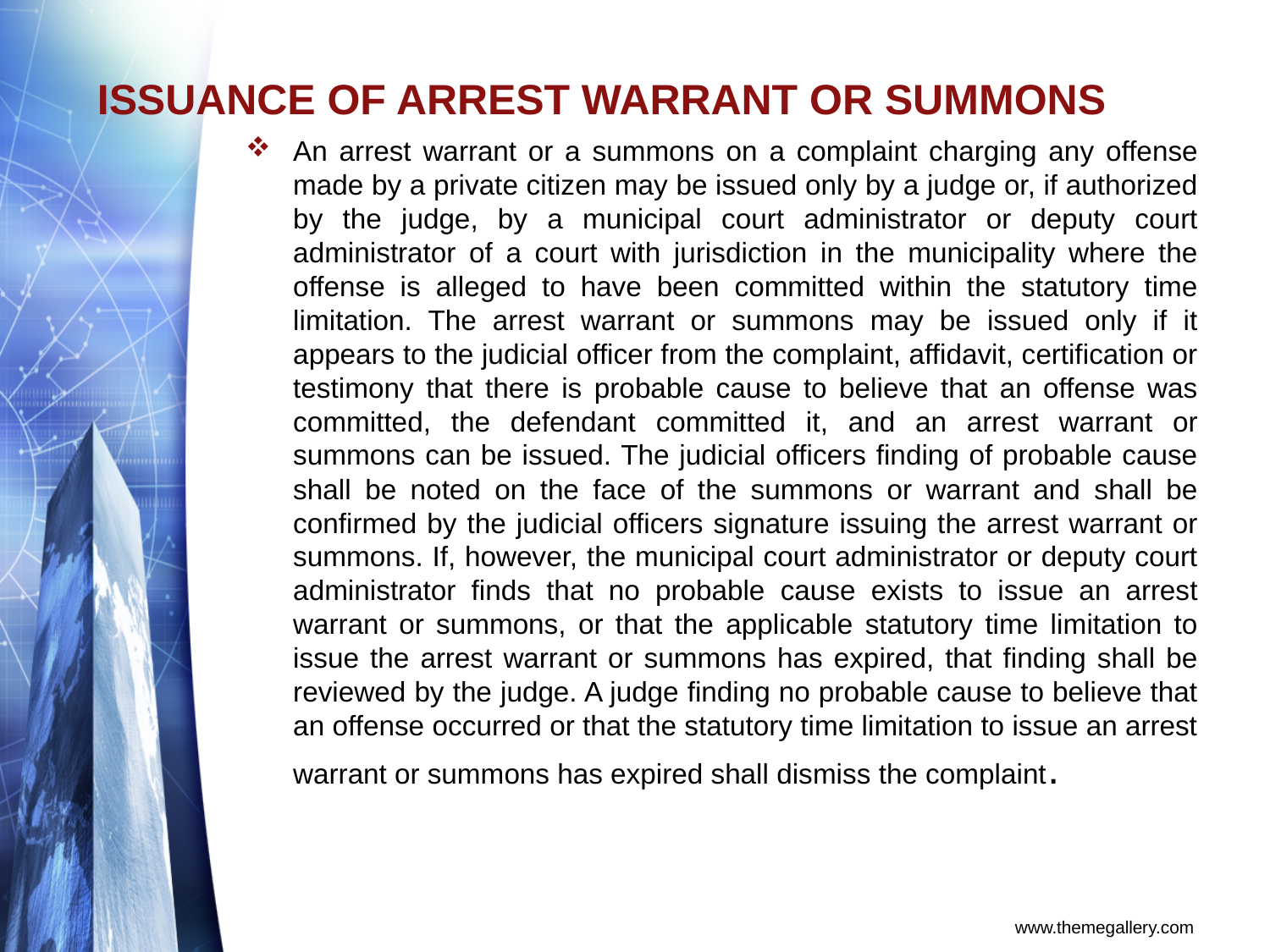

# ISSUANCE OF ARREST WARRANT OR SUMMONS
An arrest warrant or a summons on a complaint charging any offense made by a private citizen may be issued only by a judge or, if authorized by the judge, by a municipal court administrator or deputy court administrator of a court with jurisdiction in the municipality where the offense is alleged to have been committed within the statutory time limitation. The arrest warrant or summons may be issued only if it appears to the judicial officer from the complaint, affidavit, certification or testimony that there is probable cause to believe that an offense was committed, the defendant committed it, and an arrest warrant or summons can be issued. The judicial officers finding of probable cause shall be noted on the face of the summons or warrant and shall be confirmed by the judicial officers signature issuing the arrest warrant or summons. If, however, the municipal court administrator or deputy court administrator finds that no probable cause exists to issue an arrest warrant or summons, or that the applicable statutory time limitation to issue the arrest warrant or summons has expired, that finding shall be reviewed by the judge. A judge finding no probable cause to believe that an offense occurred or that the statutory time limitation to issue an arrest warrant or summons has expired shall dismiss the complaint.
www.themegallery.com